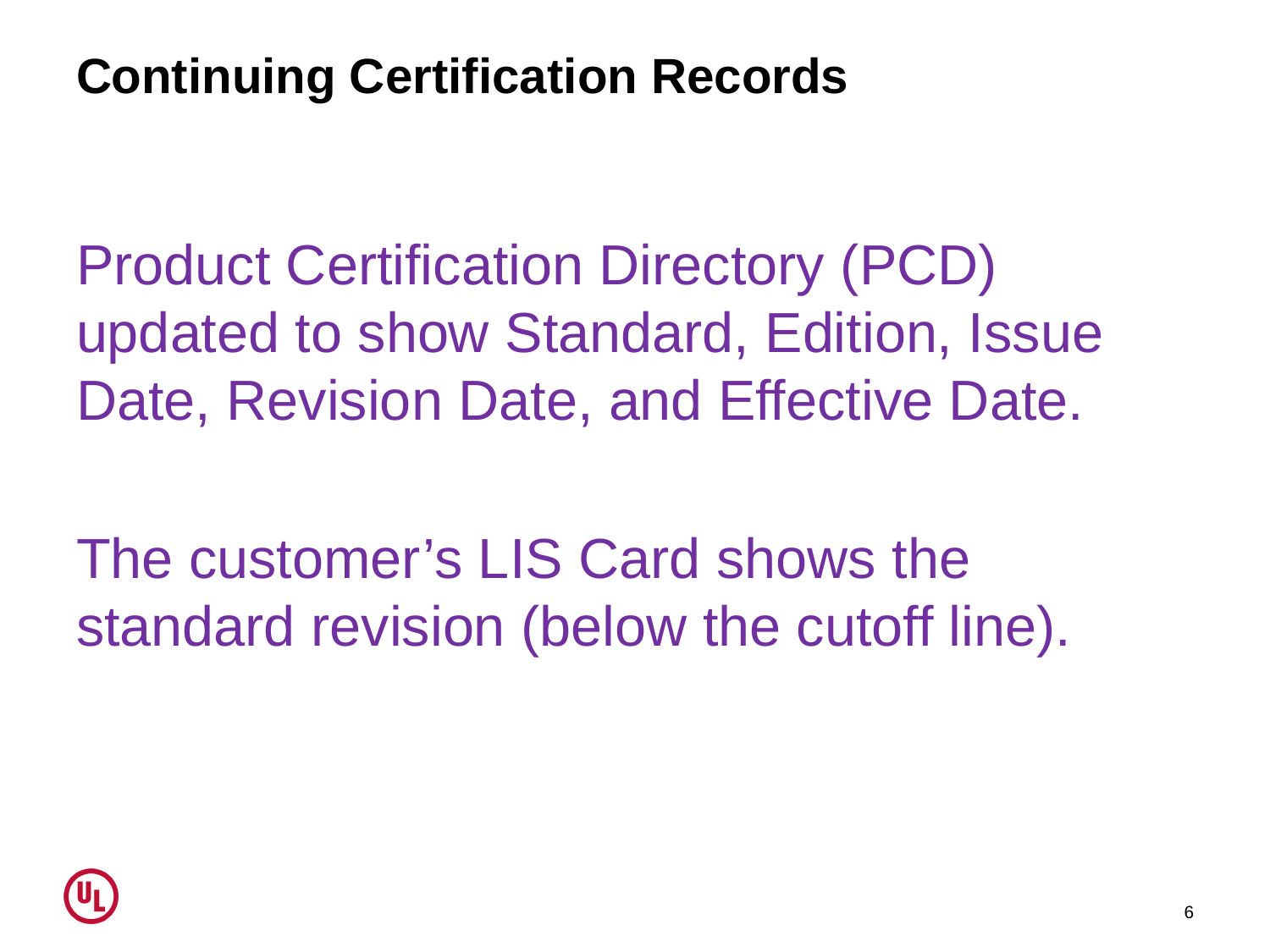

# Continuing Certification Records
Product Certification Directory (PCD) updated to show Standard, Edition, Issue Date, Revision Date, and Effective Date.

The customer’s LIS Card shows the standard revision (below the cutoff line).
6